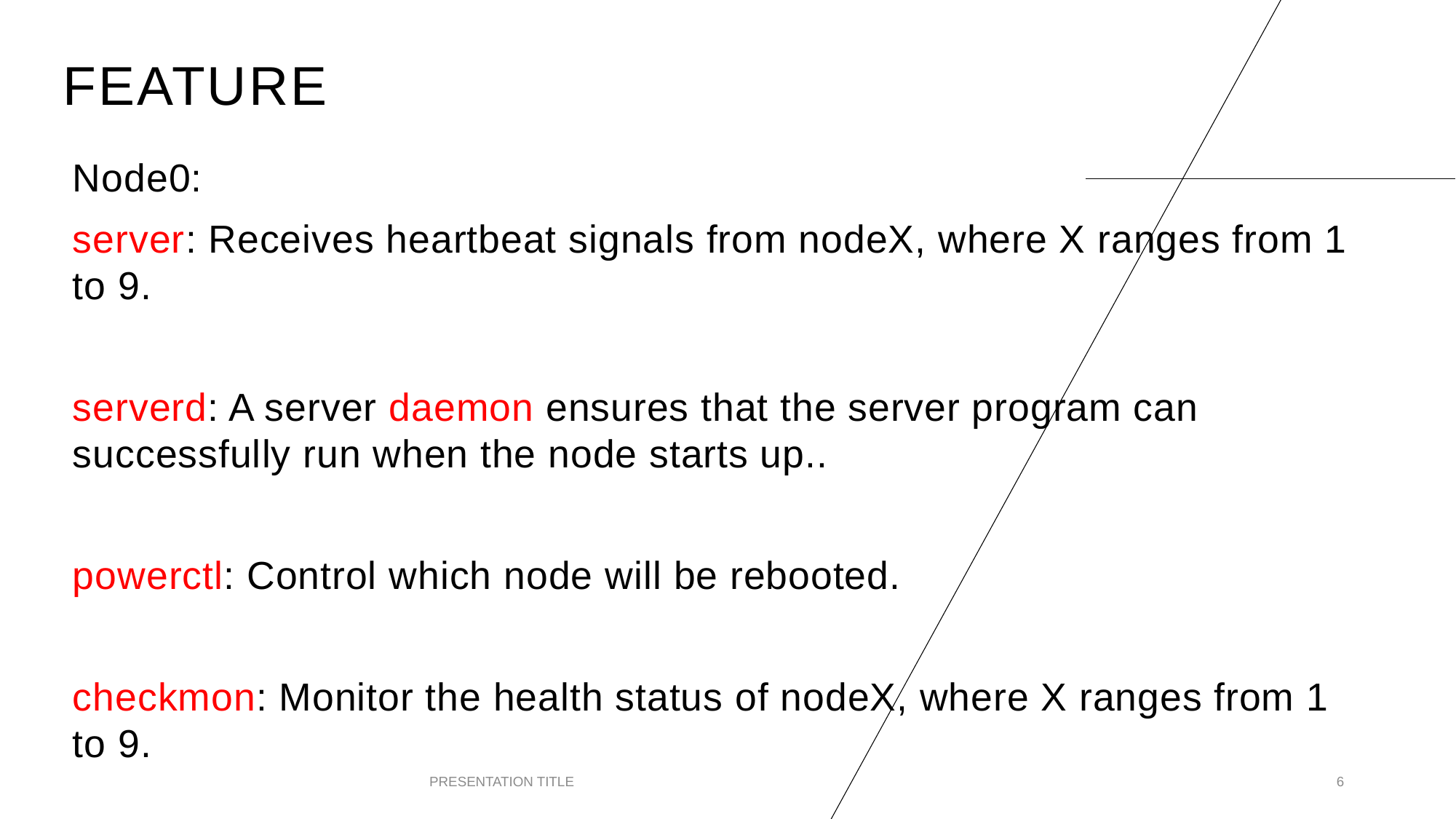

# feature

Node0:
server: Receives heartbeat signals from nodeX, where X ranges from 1 to 9.

serverd: A server daemon ensures that the server program can successfully run when the node starts up..

powerctl: Control which node will be rebooted.

checkmon: Monitor the health status of nodeX, where X ranges from 1 to 9.

PRESENTATION TITLE
6